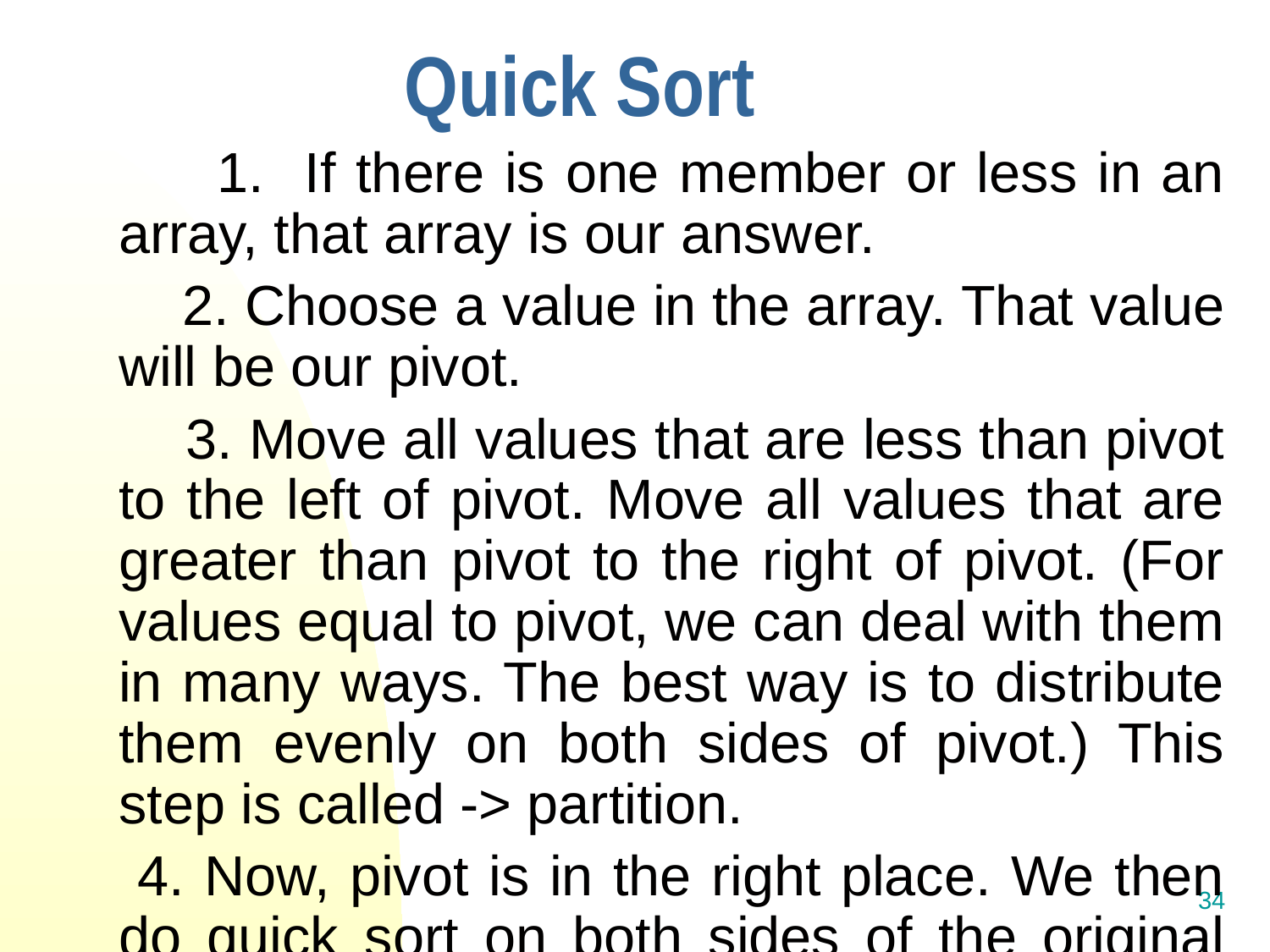

# Quick Sort
        1.  If there is one member or less in an array, that array is our answer.
        2. Choose a value in the array. That value will be our pivot.
        3. Move all values that are less than pivot to the left of pivot. Move all values that are greater than pivot to the right of pivot. (For values equal to pivot, we can deal with them in many ways. The best way is to distribute them evenly on both sides of pivot.) This step is called -> partition.
     4. Now, pivot is in the right place. We then do quick sort on both sides of the original array.
      5. our answer is the concatanation of
	quicksort(left) ++ pivot ++ quicksort(right)
34